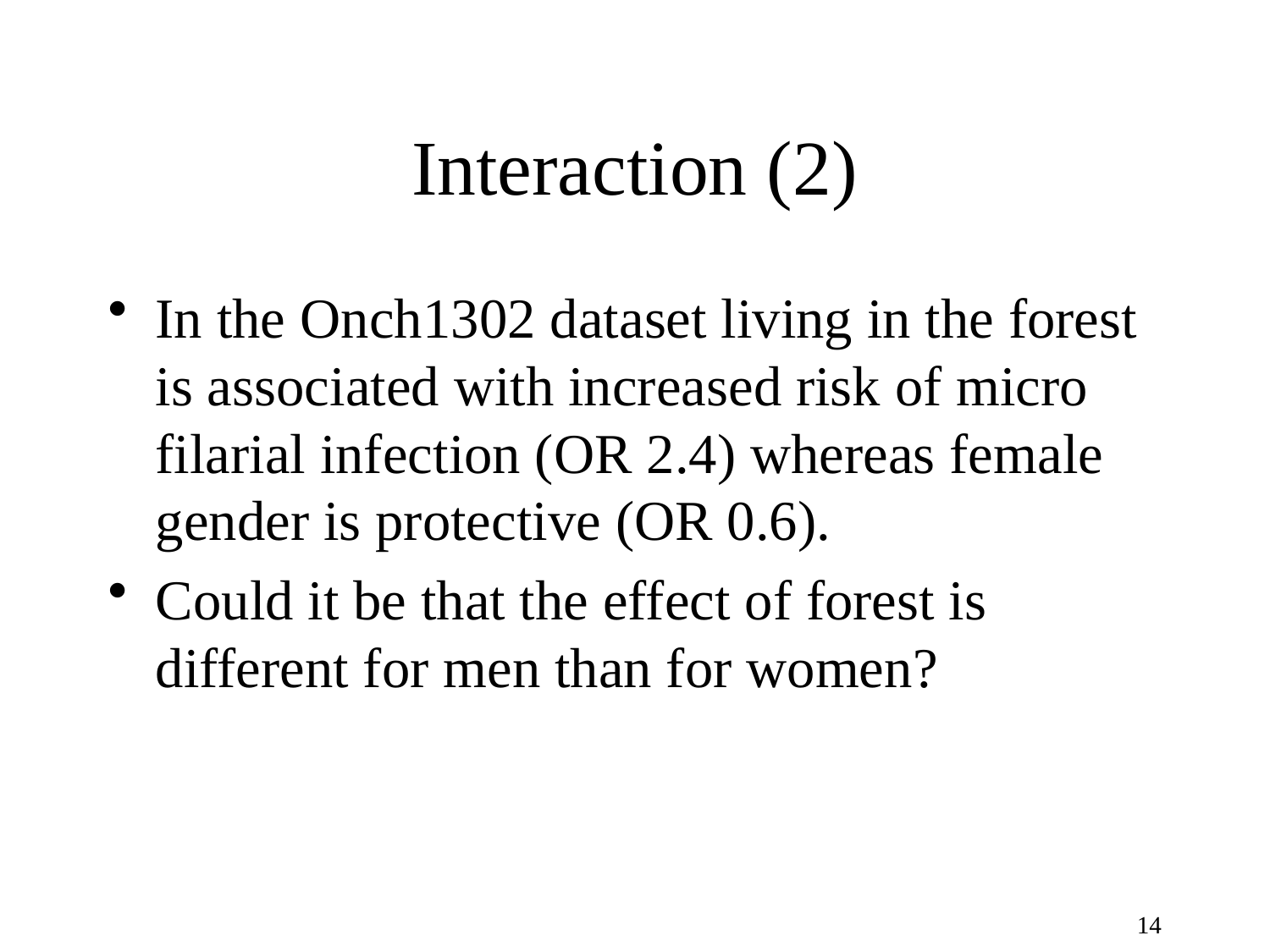

# Interaction (2)
In the Onch1302 dataset living in the forest is associated with increased risk of micro filarial infection (OR 2.4) whereas female gender is protective (OR 0.6).
Could it be that the effect of forest is different for men than for women?

14